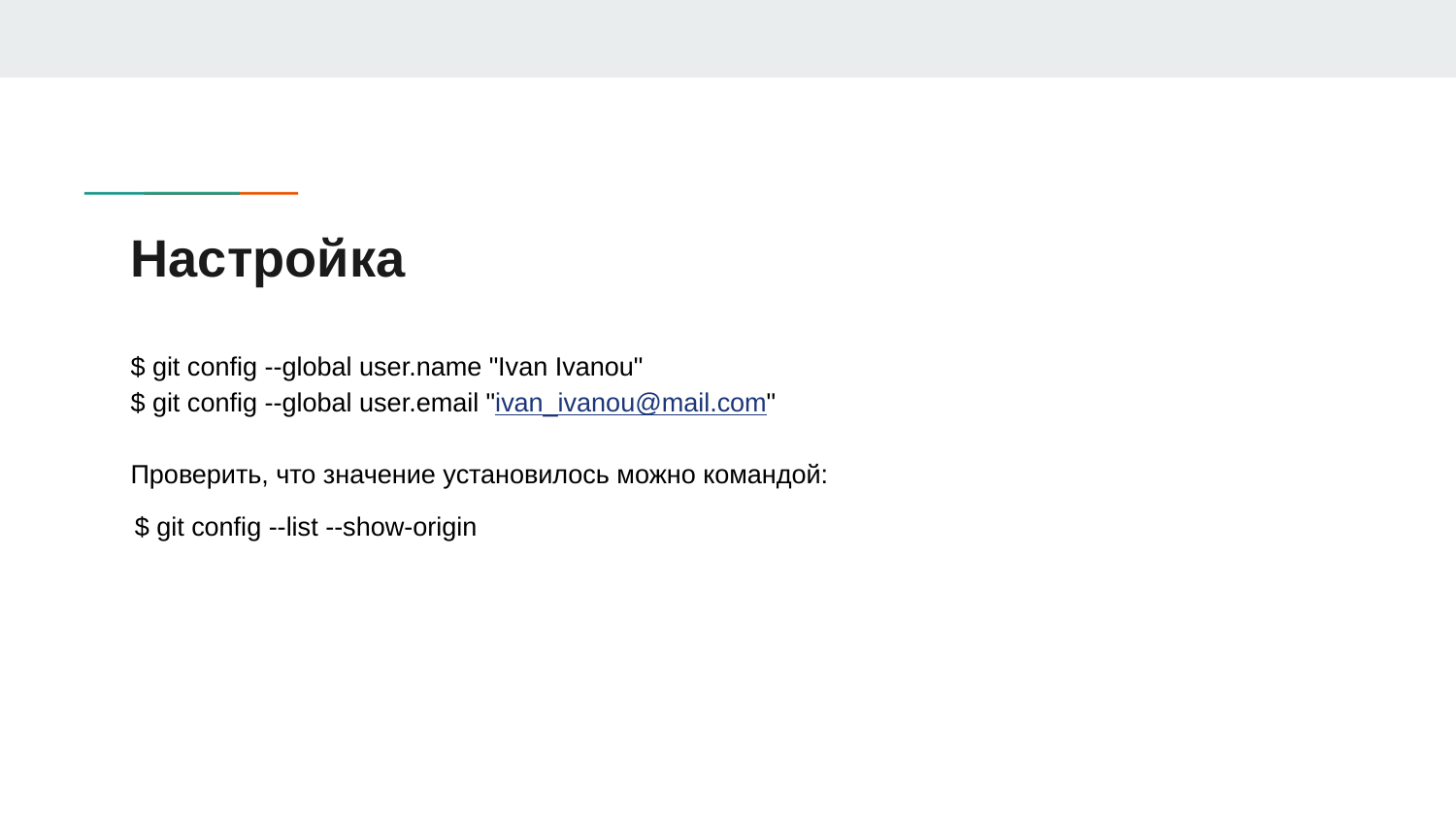

# Настройка
$ git config --global user.name "Ivan Ivanou"
$ git config --global user.email "ivan_ivanou@mail.com"

Проверить, что значение установилось можно командой:
$ git config --list --show-origin